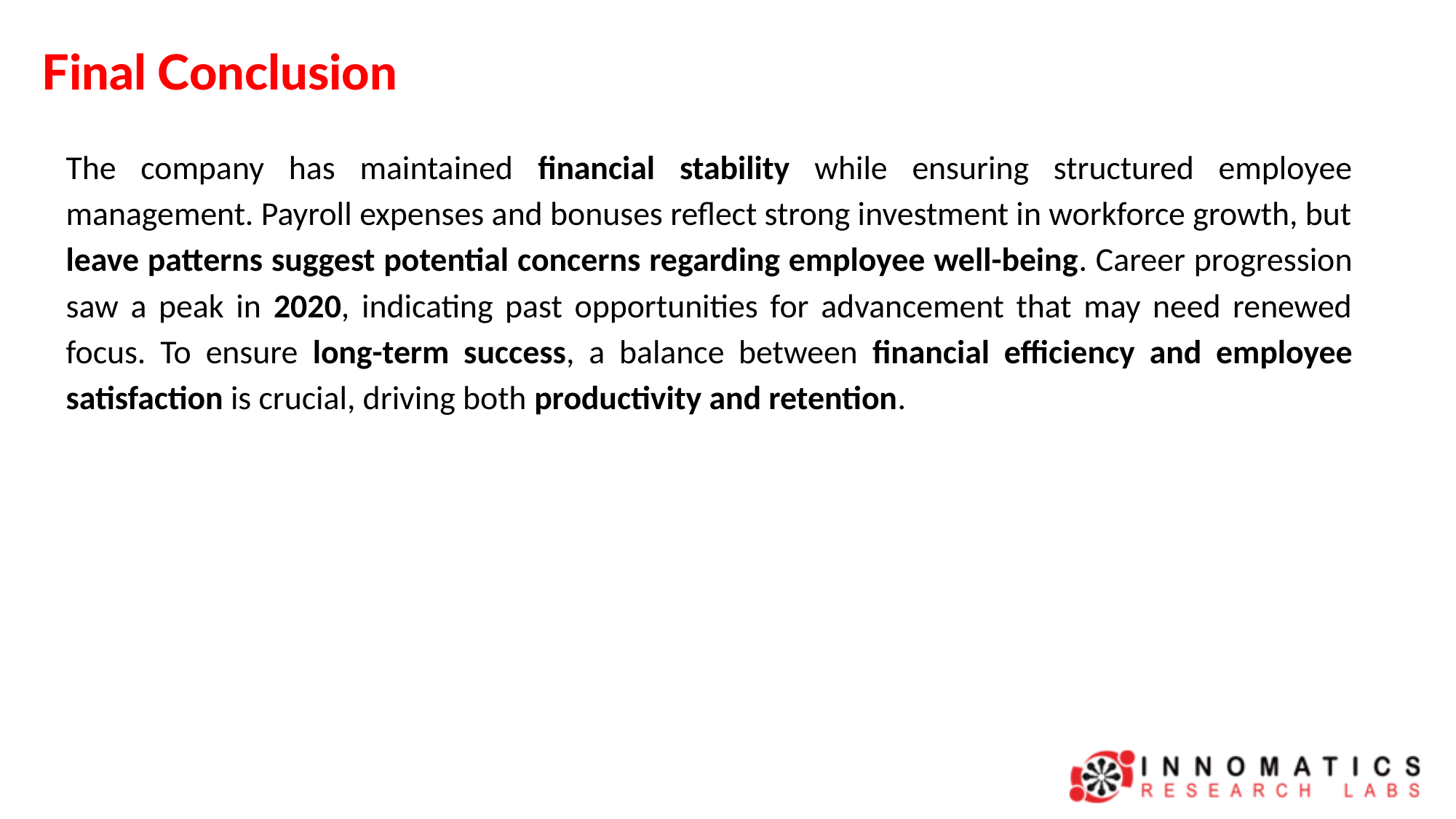

# Final Conclusion
The company has maintained financial stability while ensuring structured employee management. Payroll expenses and bonuses reflect strong investment in workforce growth, but leave patterns suggest potential concerns regarding employee well-being. Career progression saw a peak in 2020, indicating past opportunities for advancement that may need renewed focus. To ensure long-term success, a balance between financial efficiency and employee satisfaction is crucial, driving both productivity and retention.